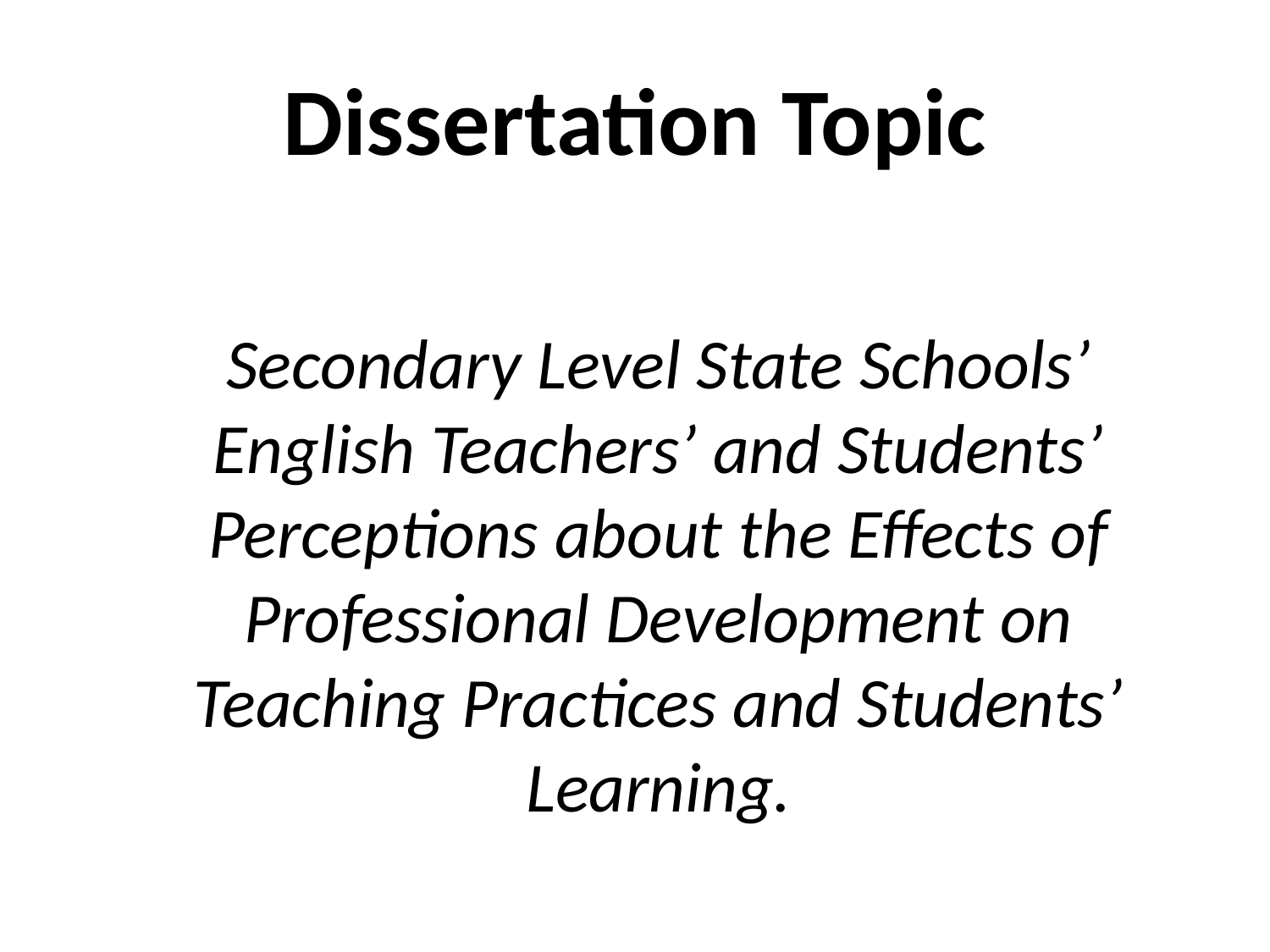

# Dissertation Topic

	Secondary Level State Schools’ English Teachers’ and Students’ Perceptions about the Effects of Professional Development on Teaching Practices and Students’ Learning.